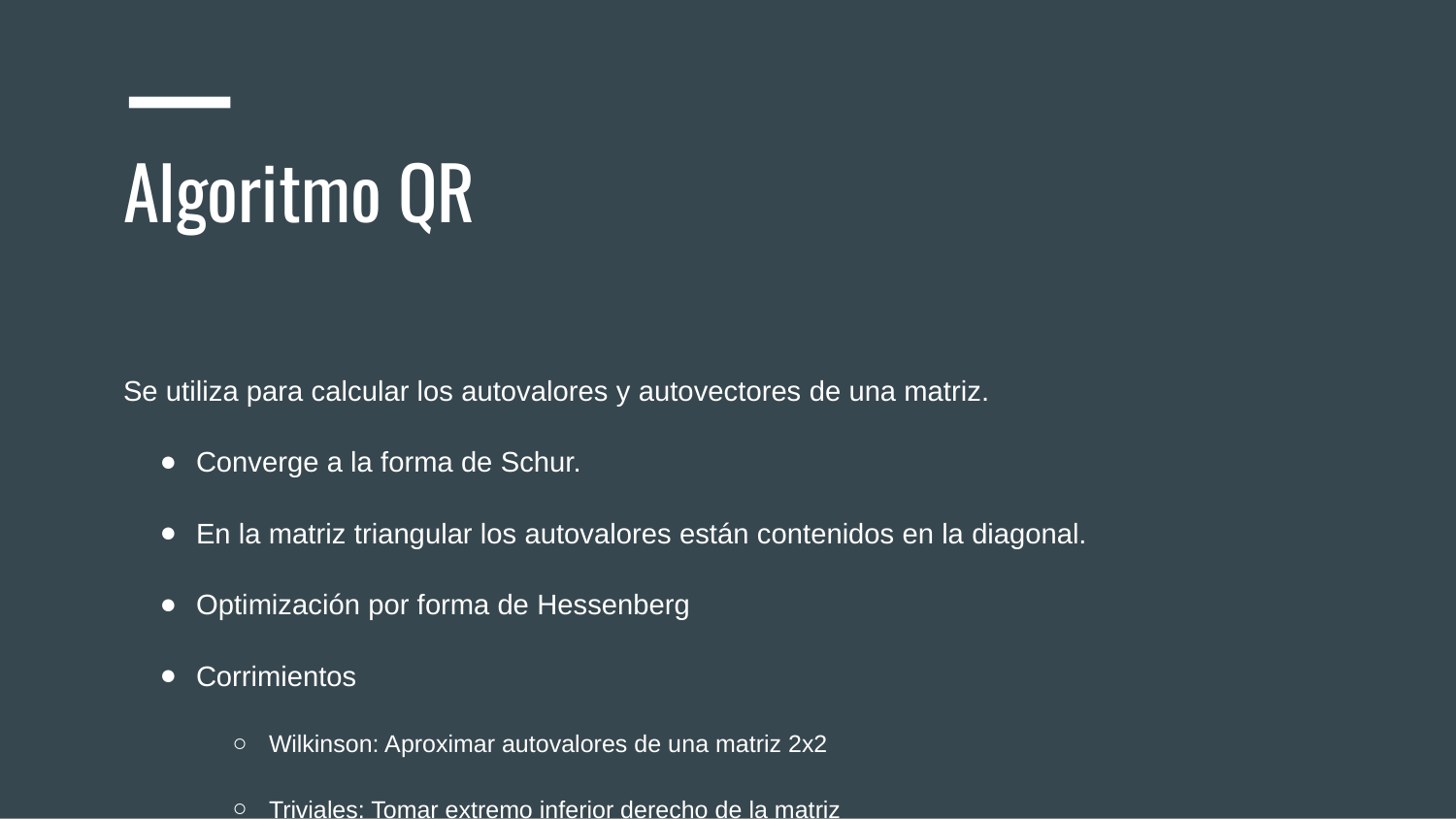

# Algoritmo QR
Se utiliza para calcular los autovalores y autovectores de una matriz.
Converge a la forma de Schur.
En la matriz triangular los autovalores están contenidos en la diagonal.
Optimización por forma de Hessenberg
Corrimientos
Wilkinson: Aproximar autovalores de una matriz 2x2
Triviales: Tomar extremo inferior derecho de la matriz